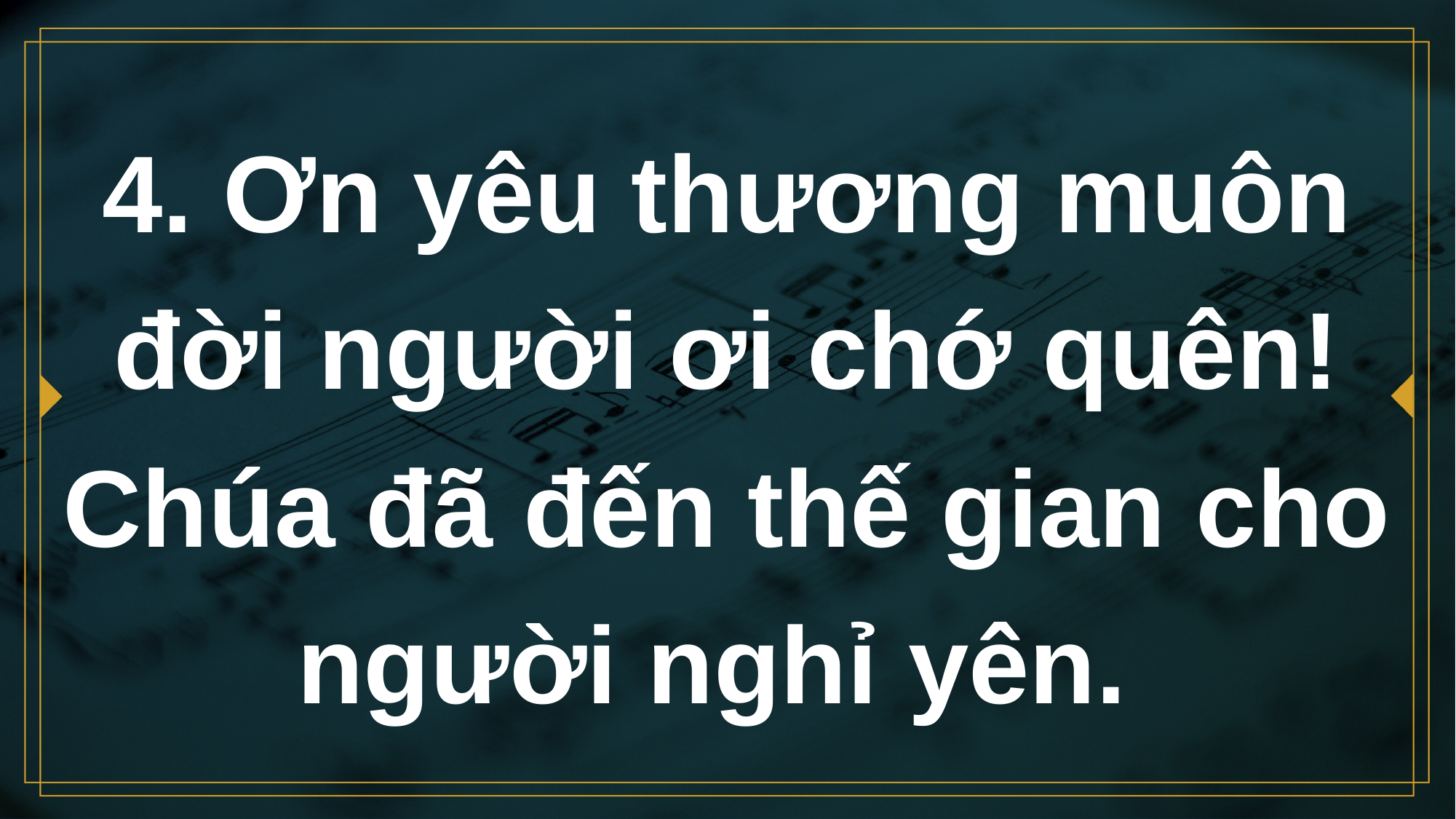

# 4. Ơn yêu thương muôn đời người ơi chớ quên! Chúa đã đến thế gian cho người nghỉ yên.